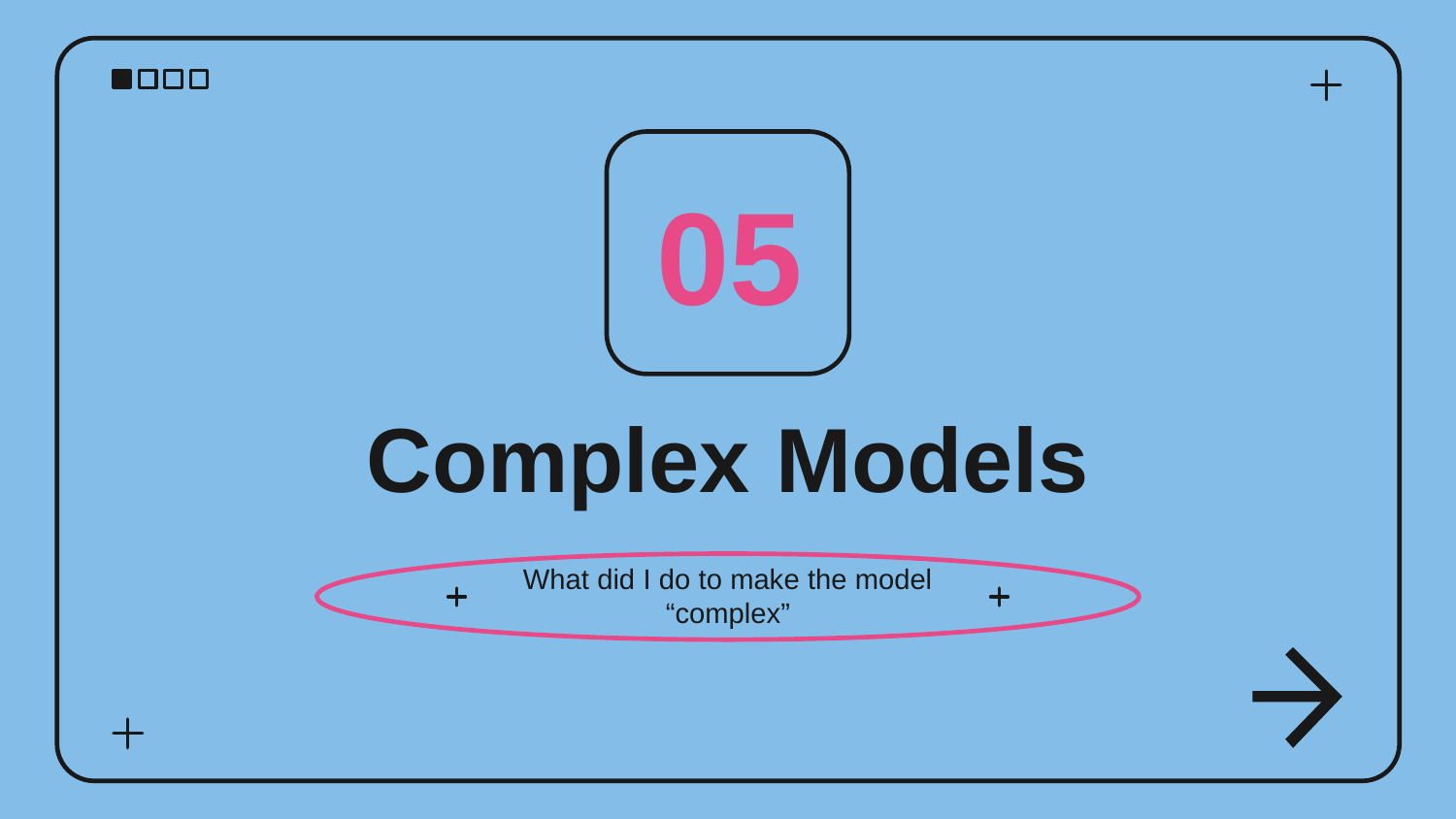

05
# Complex Models

What did I do to make the model “complex”